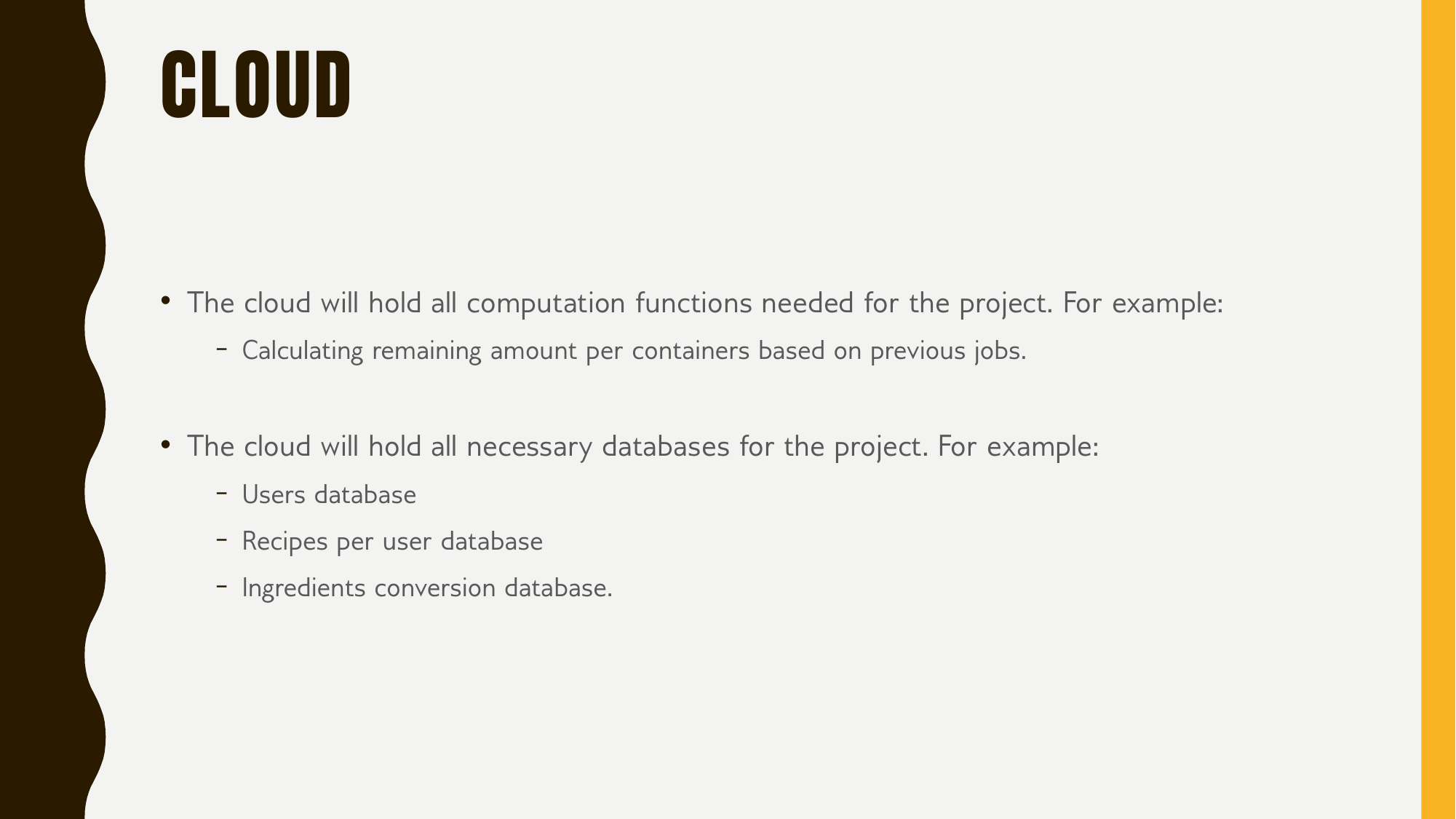

# CLOUD
The cloud will hold all computation functions needed for the project. For example:
Calculating remaining amount per containers based on previous jobs.

The cloud will hold all necessary databases for the project. For example:
Users database
Recipes per user database
Ingredients conversion database.